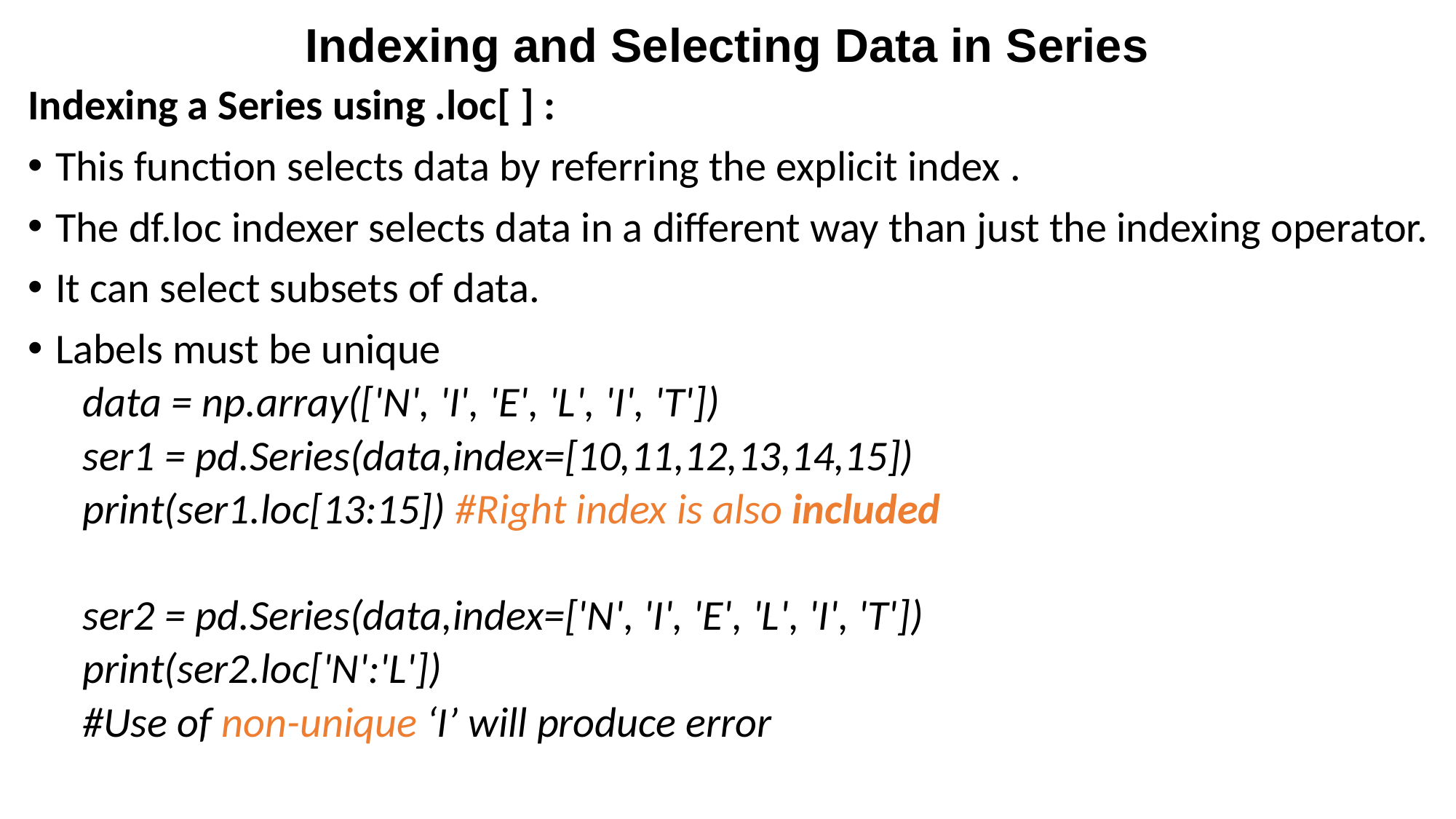

# Indexing and Selecting Data in Series
Indexing a Series using .loc[ ] :
This function selects data by referring the explicit index .
The df.loc indexer selects data in a different way than just the indexing operator.
It can select subsets of data.
Labels must be unique
data = np.array(['N', 'I', 'E', 'L', 'I', 'T'])
ser1 = pd.Series(data,index=[10,11,12,13,14,15])
print(ser1.loc[13:15]) #Right index is also included

ser2 = pd.Series(data,index=['N', 'I', 'E', 'L', 'I', 'T'])
print(ser2.loc['N':'L'])
#Use of non-unique ‘I’ will produce error